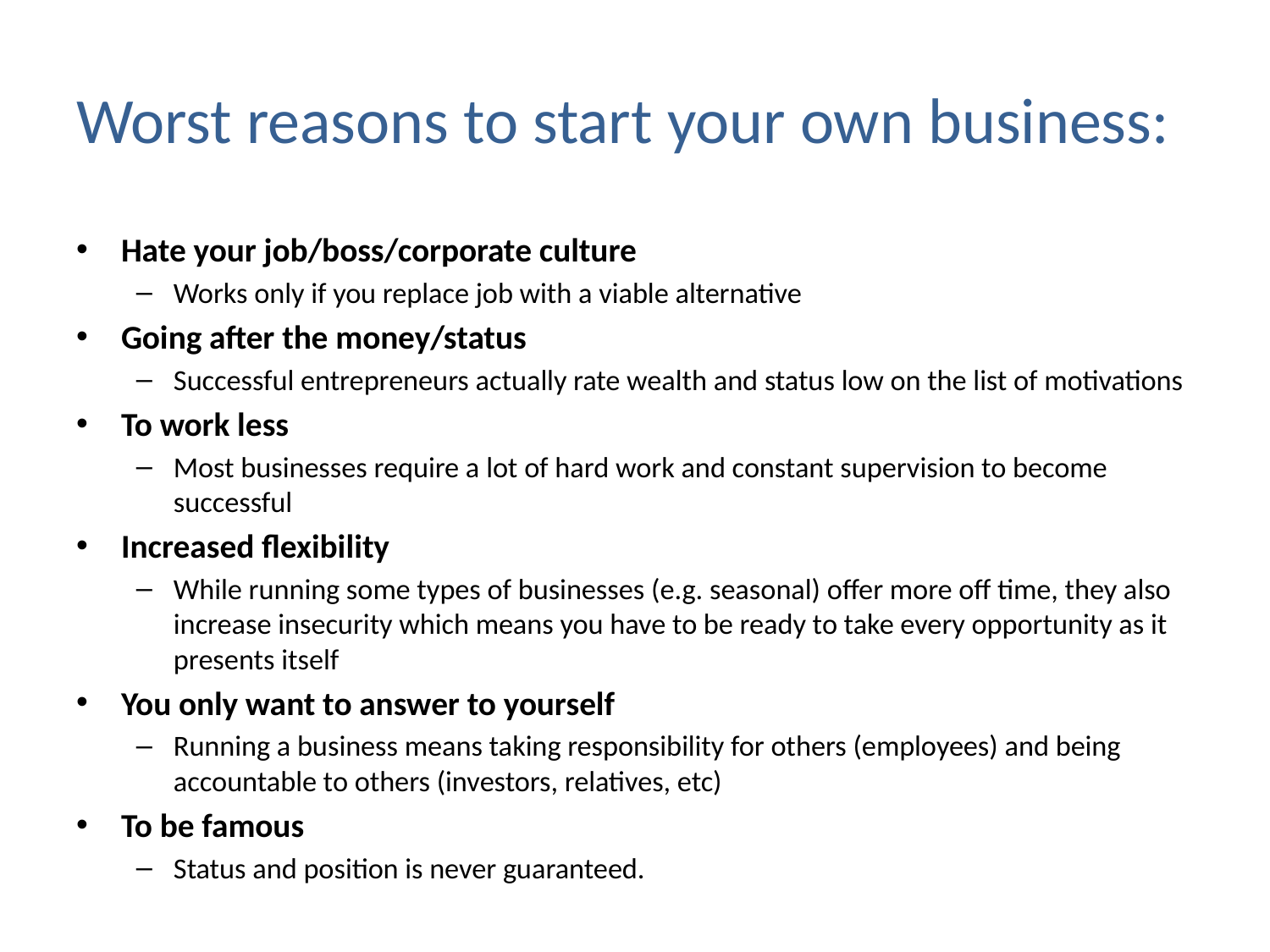

# Worst reasons to start your own business:
Hate your job/boss/corporate culture
Works only if you replace job with a viable alternative
Going after the money/status
Successful entrepreneurs actually rate wealth and status low on the list of motivations
To work less
Most businesses require a lot of hard work and constant supervision to become successful
Increased flexibility
While running some types of businesses (e.g. seasonal) offer more off time, they also increase insecurity which means you have to be ready to take every opportunity as it presents itself
You only want to answer to yourself
Running a business means taking responsibility for others (employees) and being accountable to others (investors, relatives, etc)
To be famous
Status and position is never guaranteed.